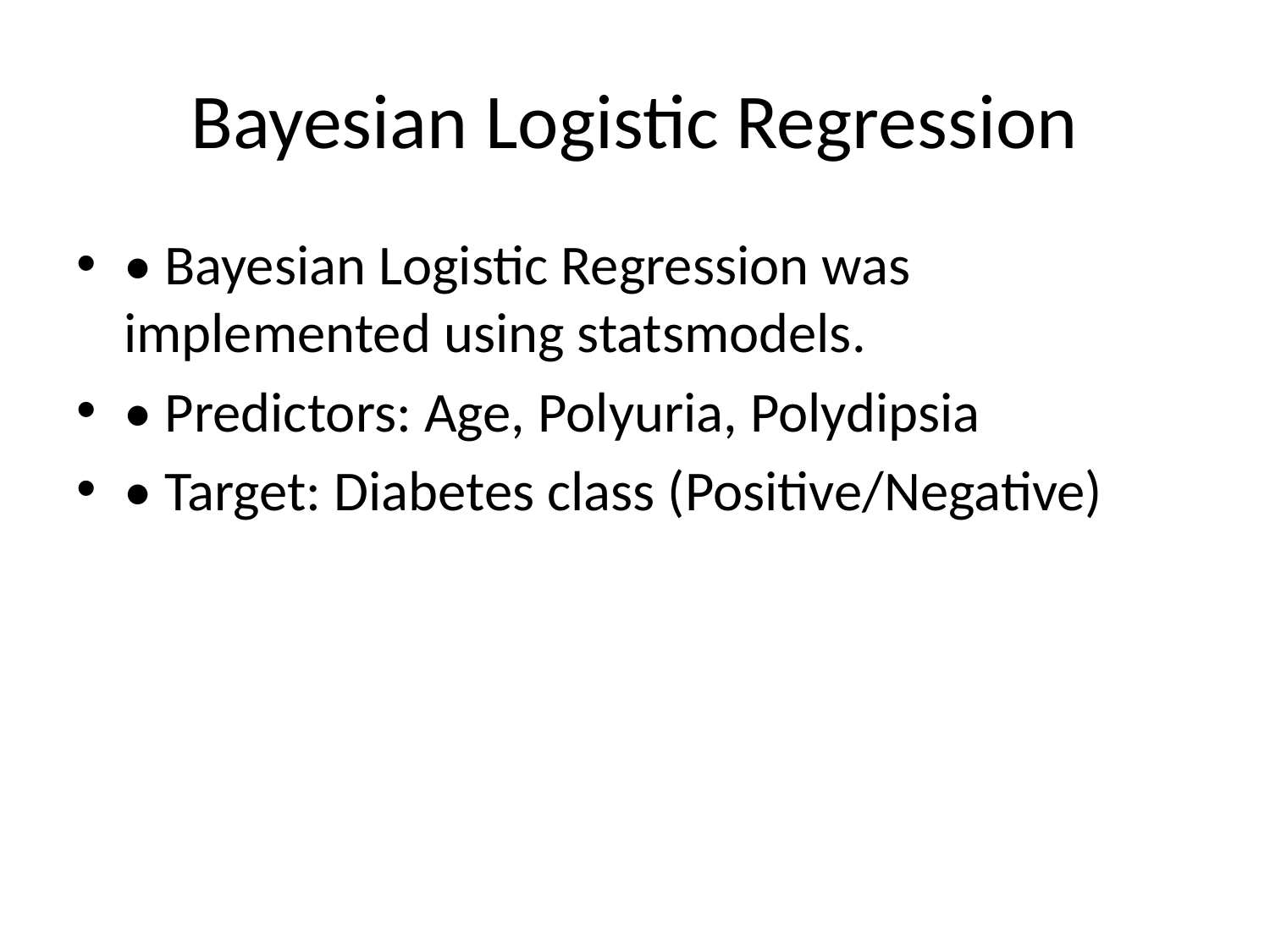

# Bayesian Logistic Regression
• Bayesian Logistic Regression was implemented using statsmodels.
• Predictors: Age, Polyuria, Polydipsia
• Target: Diabetes class (Positive/Negative)